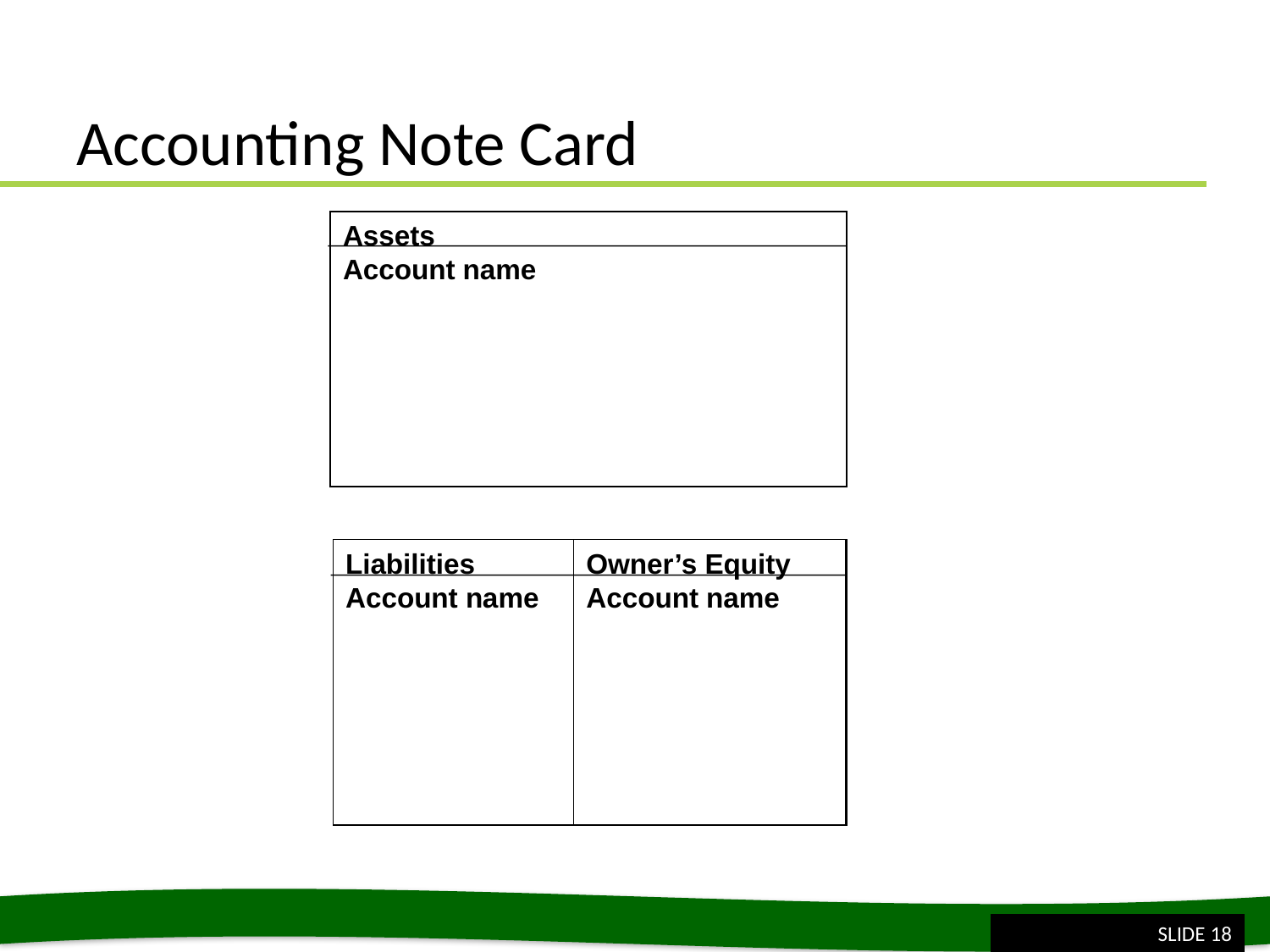

# Accounting Note Card
Assets
Account name

Liabilities
Account name

Owner’s Equity
Account name
SLIDE 18